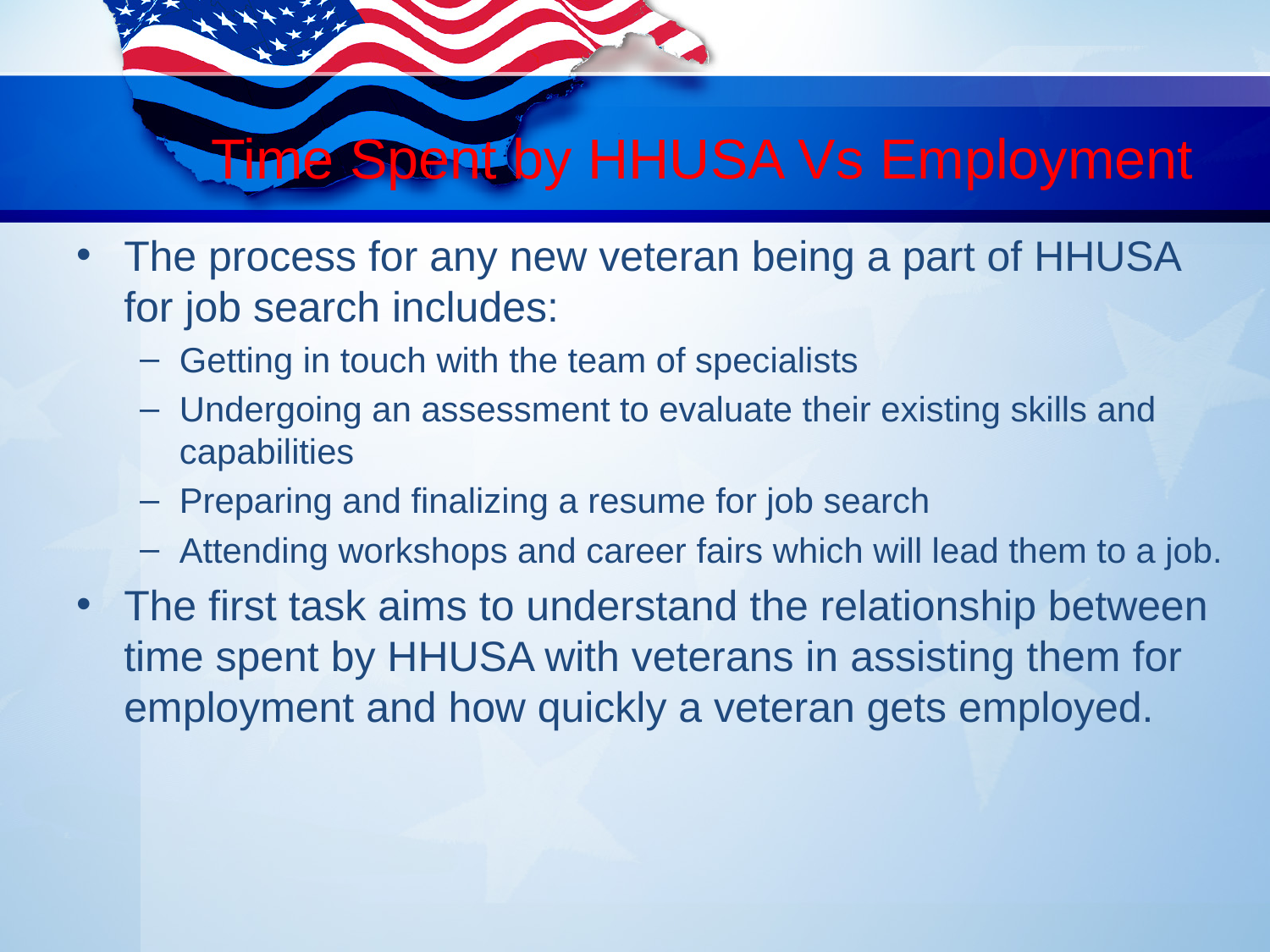

# Time Spent by HHUSA Vs Employment
The process for any new veteran being a part of HHUSA for job search includes:
Getting in touch with the team of specialists
Undergoing an assessment to evaluate their existing skills and capabilities
Preparing and finalizing a resume for job search
Attending workshops and career fairs which will lead them to a job.
The first task aims to understand the relationship between time spent by HHUSA with veterans in assisting them for employment and how quickly a veteran gets employed.